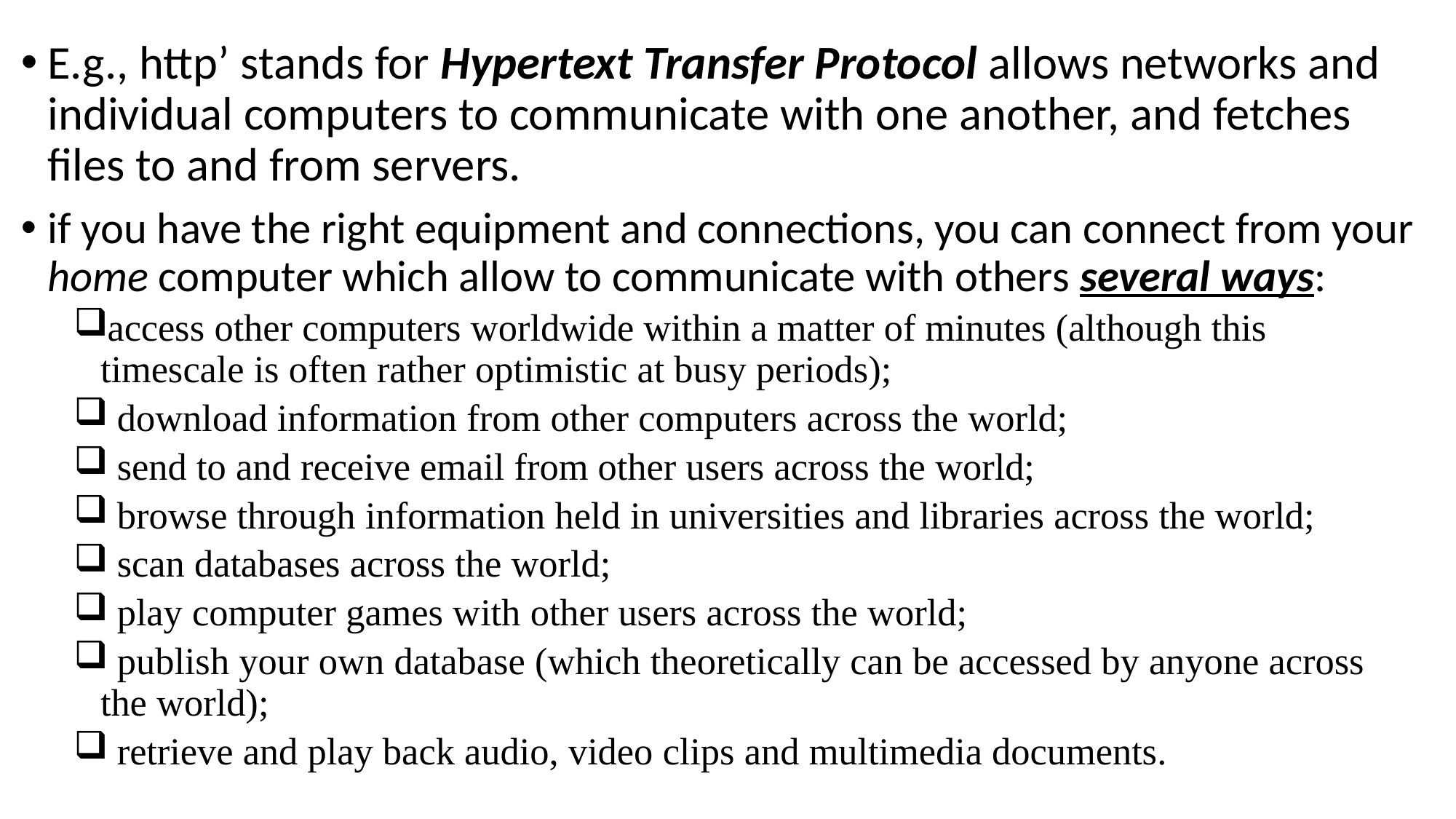

E.g., http’ stands for Hypertext Transfer Protocol allows networks and individual computers to communicate with one another, and fetches files to and from servers.
if you have the right equipment and connections, you can connect from your home computer which allow to communicate with others several ways:
access other computers worldwide within a matter of minutes (although this timescale is often rather optimistic at busy periods);
 download information from other computers across the world;
 send to and receive email from other users across the world;
 browse through information held in universities and libraries across the world;
 scan databases across the world;
 play computer games with other users across the world;
 publish your own database (which theoretically can be accessed by anyone across the world);
 retrieve and play back audio, video clips and multimedia documents.